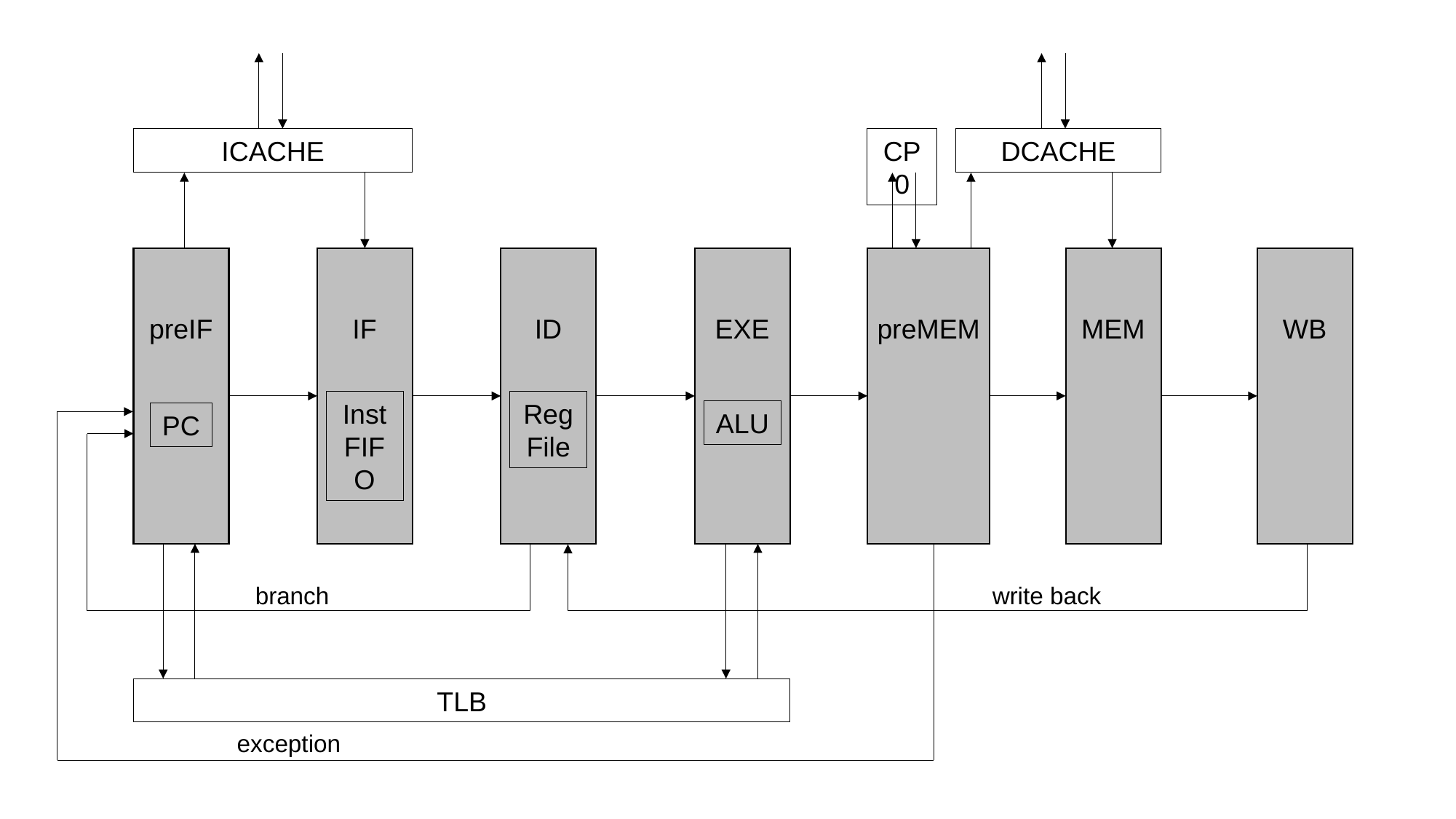

ICACHE
CP0
DCACHE

preIF
IF
ID
EXE
preMEM
MEM
WB
Inst
FIFO
RegFile
ALU
PC
branch
write back
TLB
exception